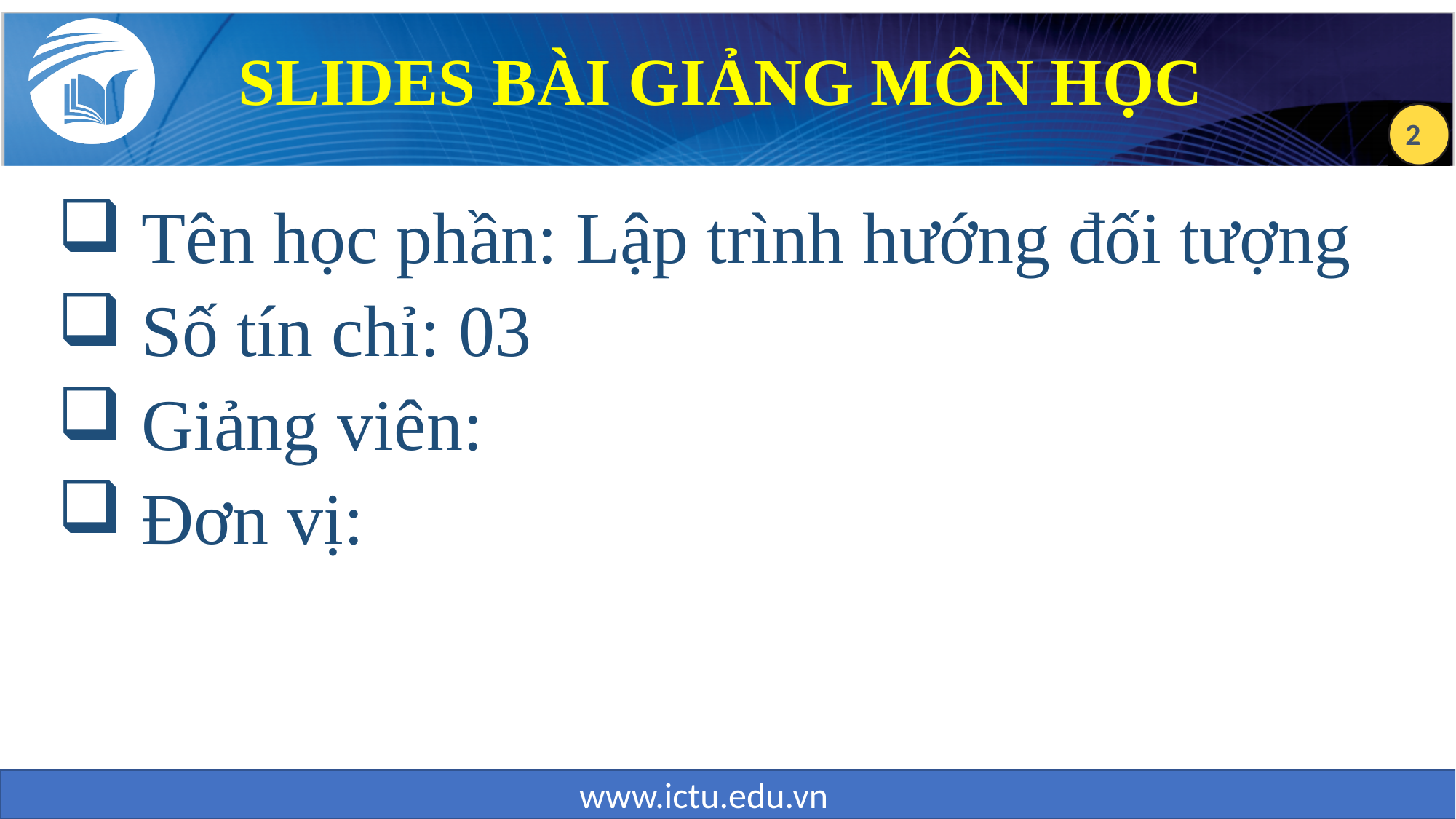

SLIDES BÀI GIẢNG MÔN HỌC
 Tên học phần: Lập trình hướng đối tượng
 Số tín chỉ: 03
 Giảng viên:
 Đơn vị: